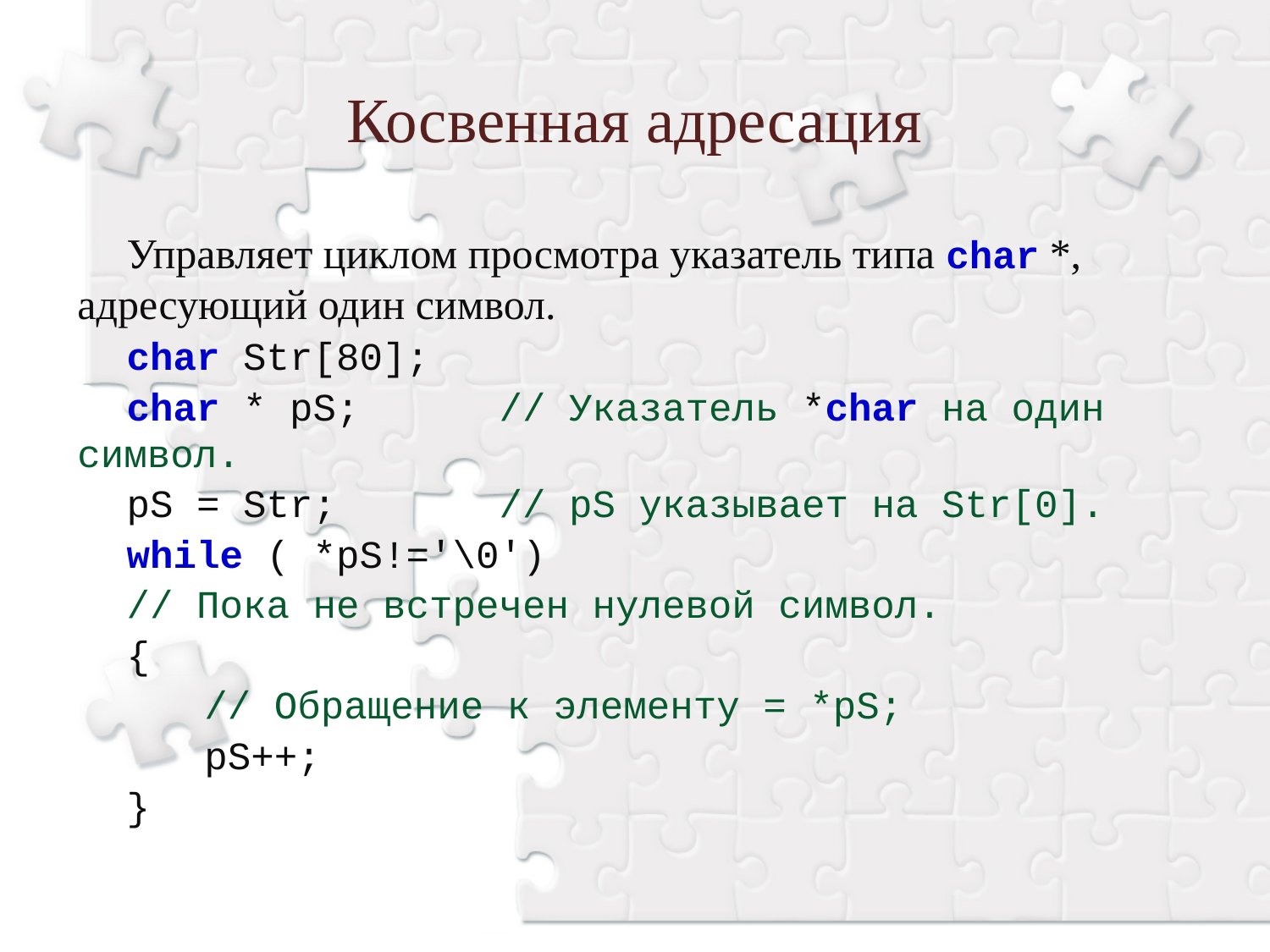

Косвенная адресация
Управляет циклом просмотра указатель типа char *, адресующий один символ.
char Str[80];
char * pS;      // Указатель *char на один символ.
pS = Str;       // pS указывает на Str[0].
while ( *pS!='\0')
// Пока не встречен нулевой символ.
{
	// Обращение к элементу = *pS;
	pS++;
}